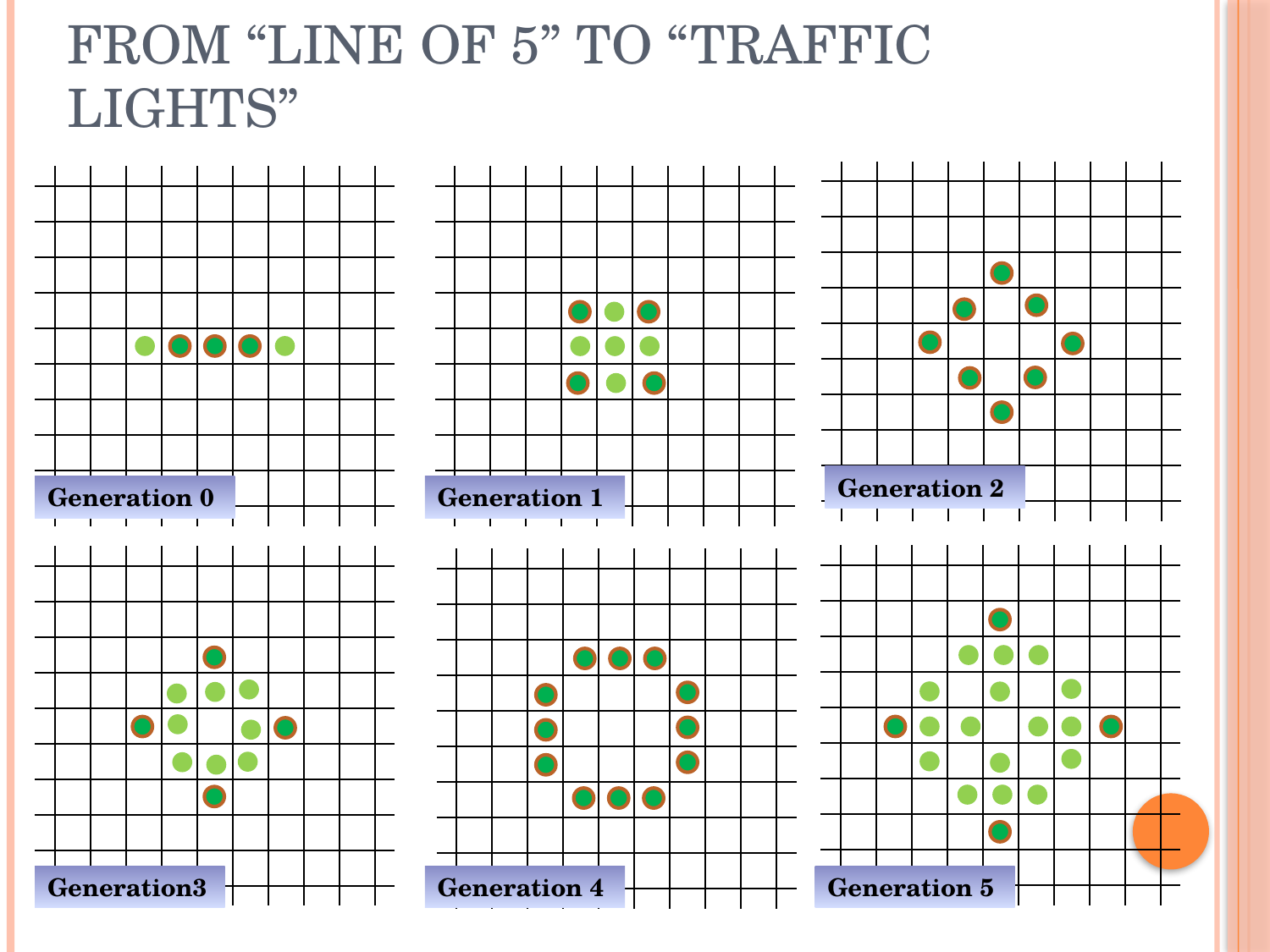

# From “Line of 5” to “Traffic Lights”

Generation 2
Generation 0
Generation 1

Generation 4
Generation 5
Generation3